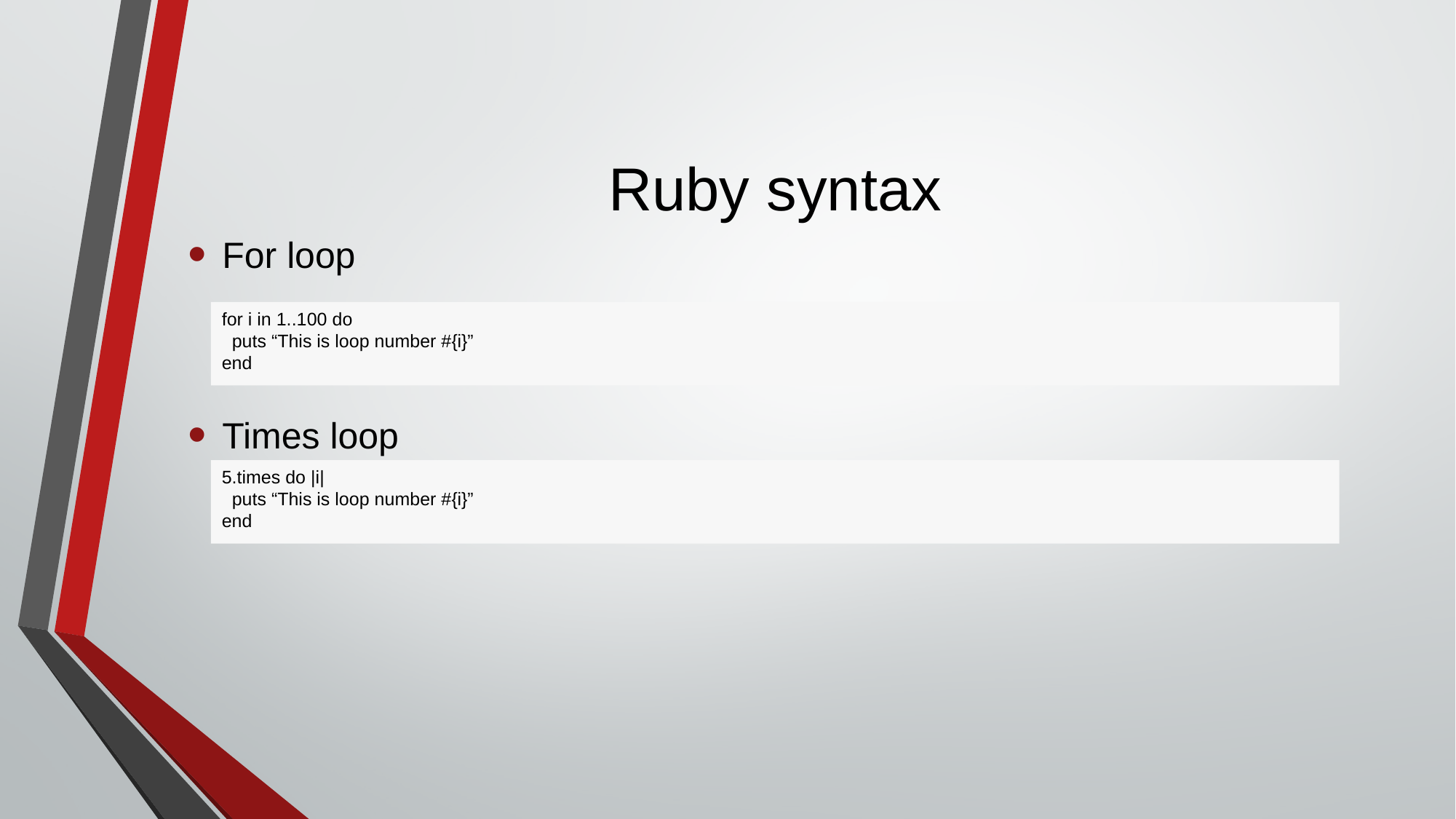

# Ruby syntax
For loop

Times loop
for i in 1..100 do
  puts “This is loop number #{i}”
end
5.times do |i|
  puts “This is loop number #{i}”
end